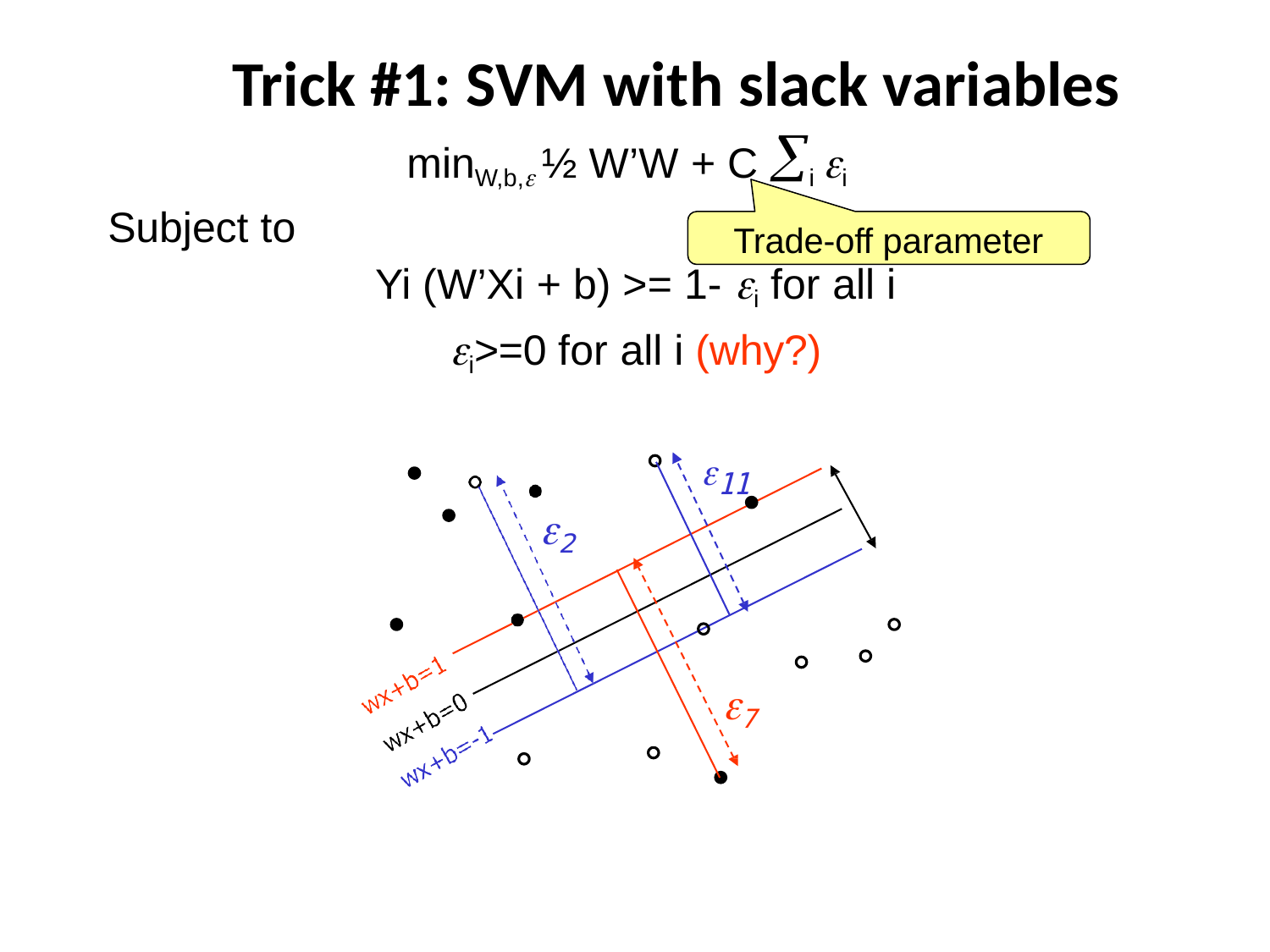

# Trick #1: SVM with slack variables
minW,b,ε ½ W’W + C ∑i εi

Subject to
Trade-off parameter
Yi (W’Xi + b) >= 1- εi  for all i
εi>=0 for all i (why?)

ε11
ε2

ε7